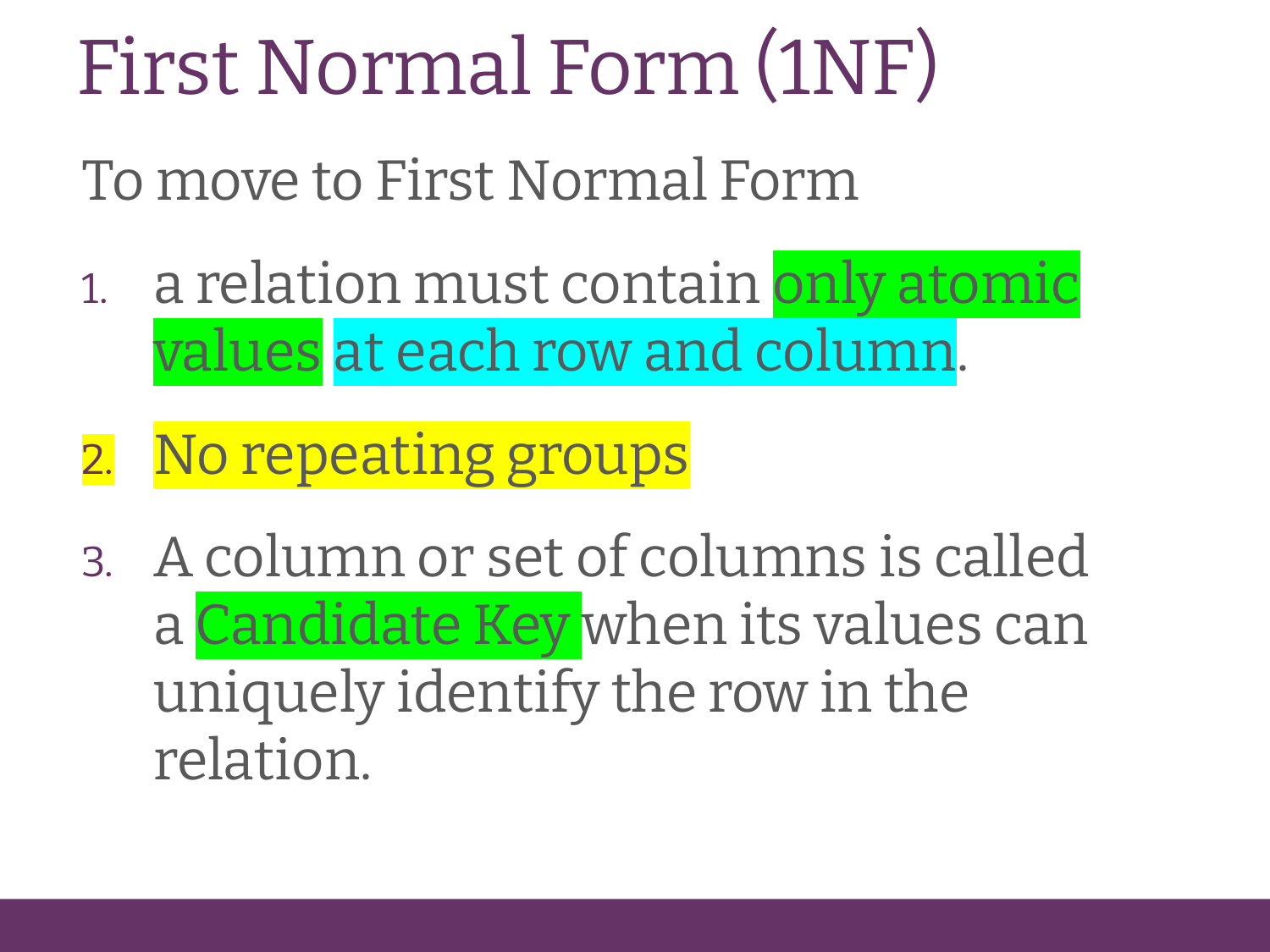

# First Normal Form (1NF)
31
To move to First Normal Form
a relation must contain only atomic values at each row and column.
No repeating groups
A column or set of columns is called a Candidate Key when its values can uniquely identify the row in the relation.